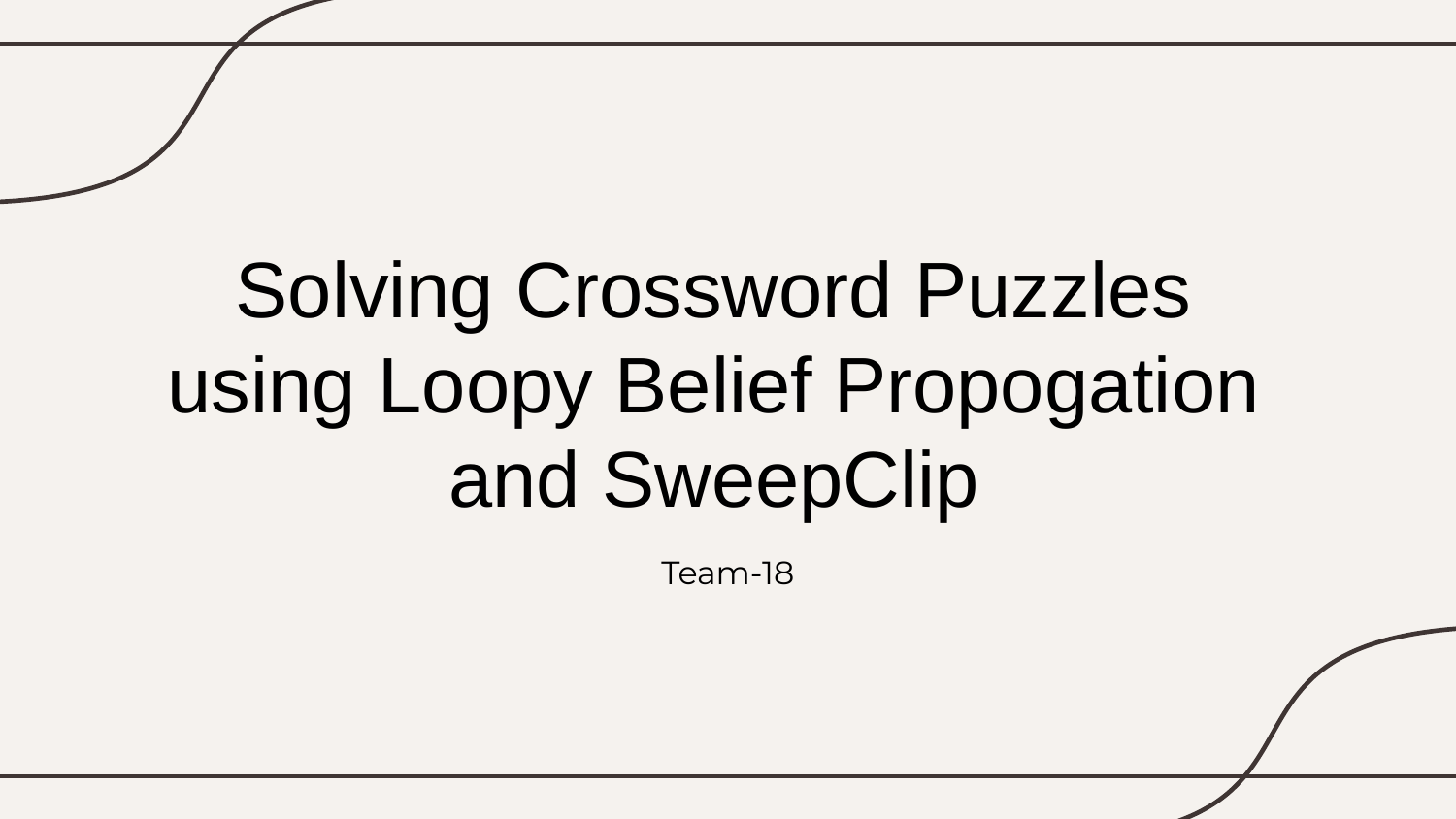

# Solving Crossword Puzzles using Loopy Belief Propogation and SweepClip
Team-18